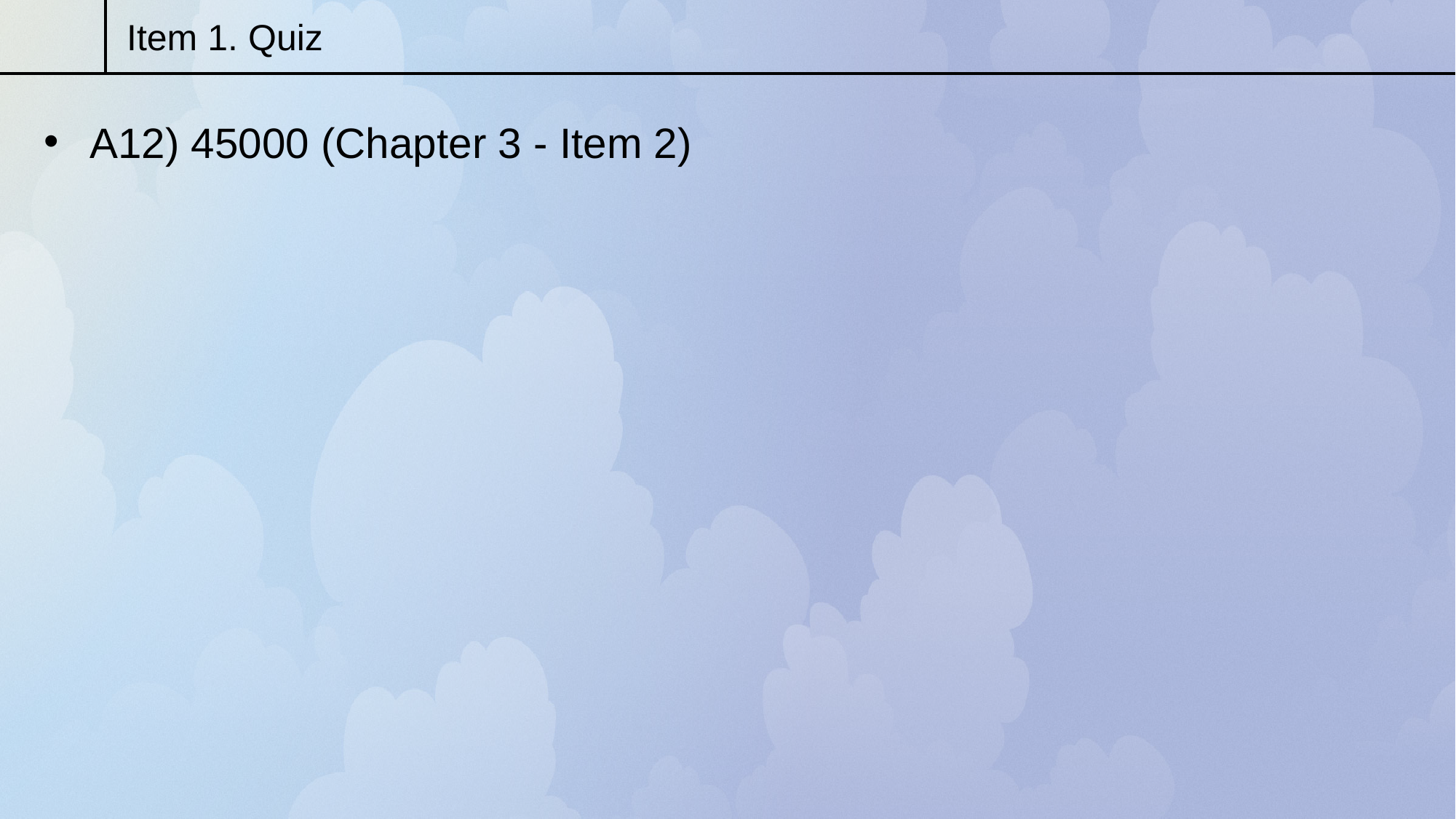

Item 1. Quiz
 A12) 45000 (Chapter 3 - Item 2)